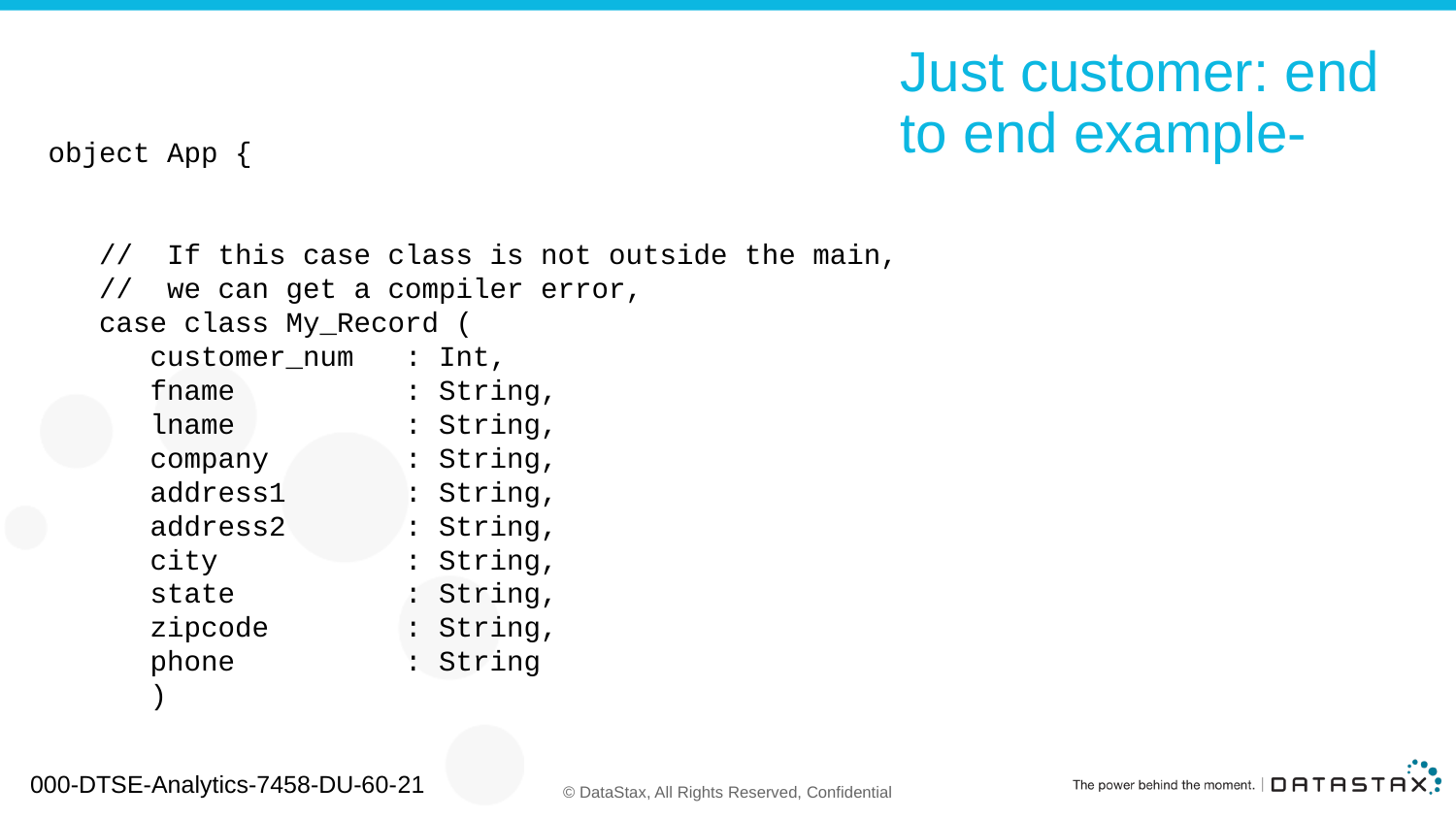

# Just customer: end to end example-
object App {

   //  If this case class is not outside the main,
   //  we can get a compiler error,
   case class My_Record (
      customer_num   : Int,
      fname          : String,
      lname          : String,
      company        : String,
      address1       : String,
      address2       : String,
      city           : String,
      state          : String,
      zipcode        : String,
      phone          : String
      )
000-DTSE-Analytics-7458-DU-60-21